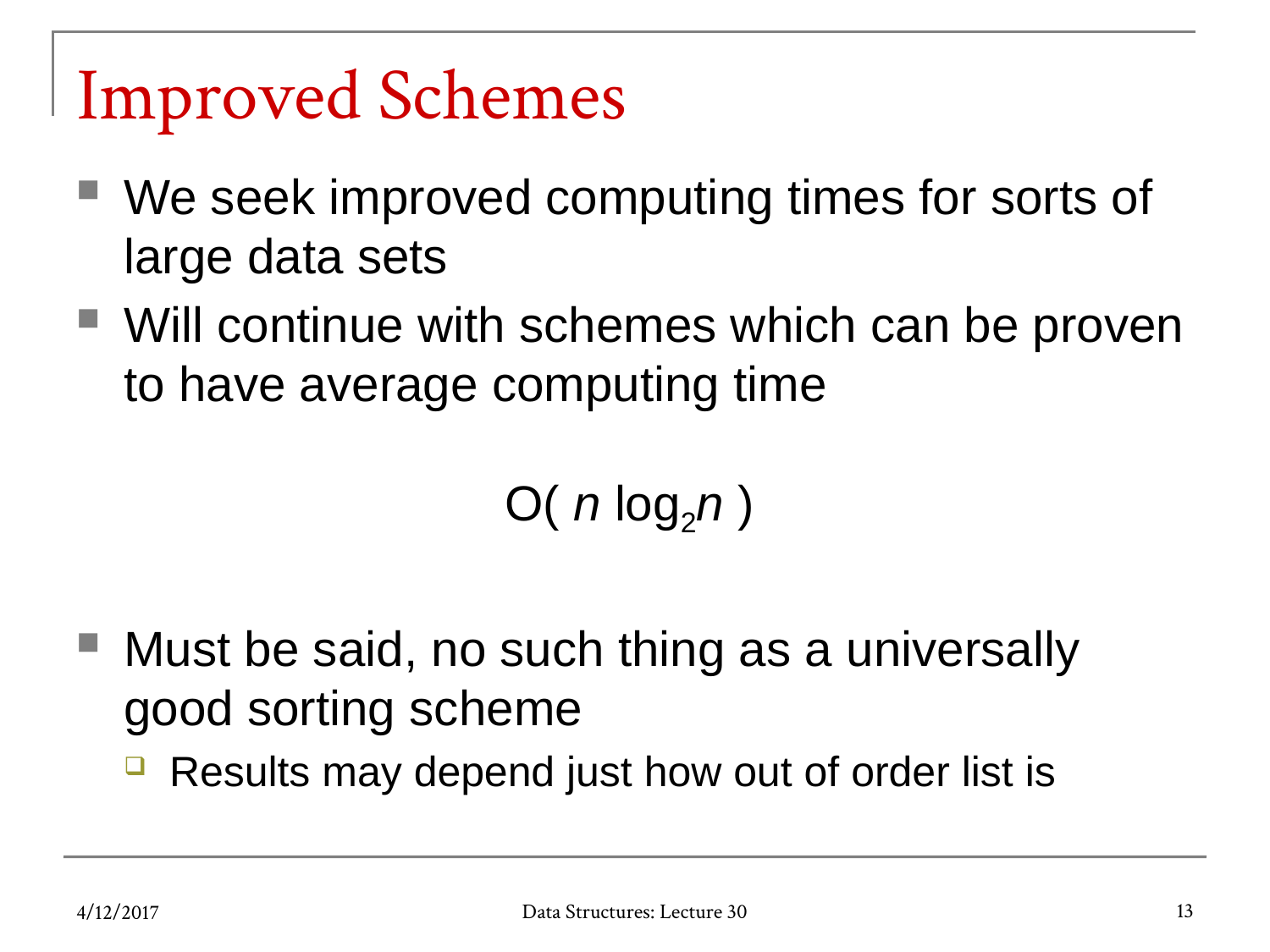

# Improved Schemes
We seek improved computing times for sorts of large data sets
Will continue with schemes which can be proven to have average computing time
			O( n log2n )

Must be said, no such thing as a universally good sorting scheme
Results may depend just how out of order list is
4/12/2017
13
Data Structures: Lecture 30